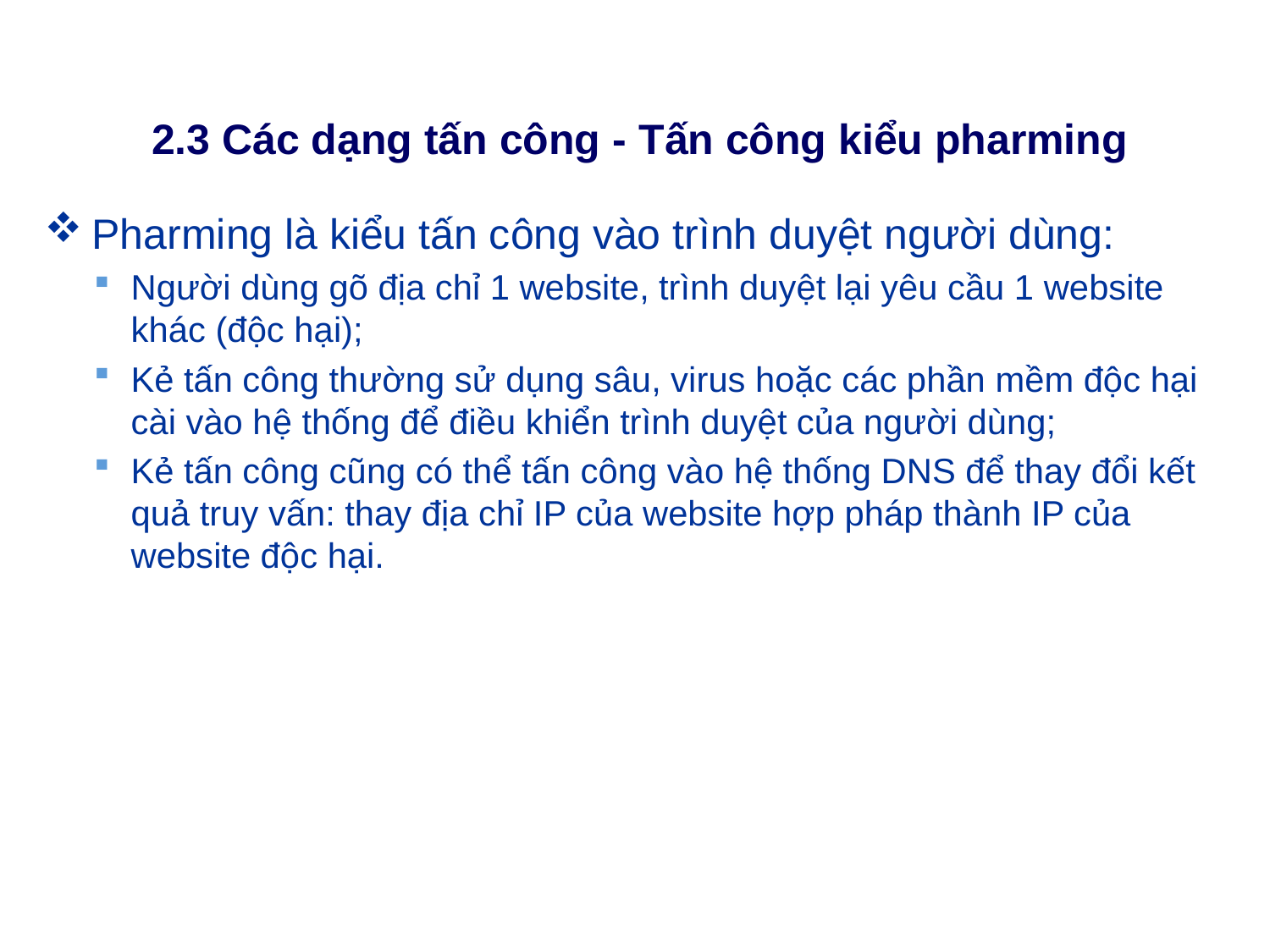

# 2.3 Các dạng tấn công - Tấn công kiểu pharming
Pharming là kiểu tấn công vào trình duyệt người dùng:
Người dùng gõ địa chỉ 1 website, trình duyệt lại yêu cầu 1 website khác (độc hại);
Kẻ tấn công thường sử dụng sâu, virus hoặc các phần mềm độc hại cài vào hệ thống để điều khiển trình duyệt của người dùng;
Kẻ tấn công cũng có thể tấn công vào hệ thống DNS để thay đổi kết quả truy vấn: thay địa chỉ IP của website hợp pháp thành IP của website độc hại.